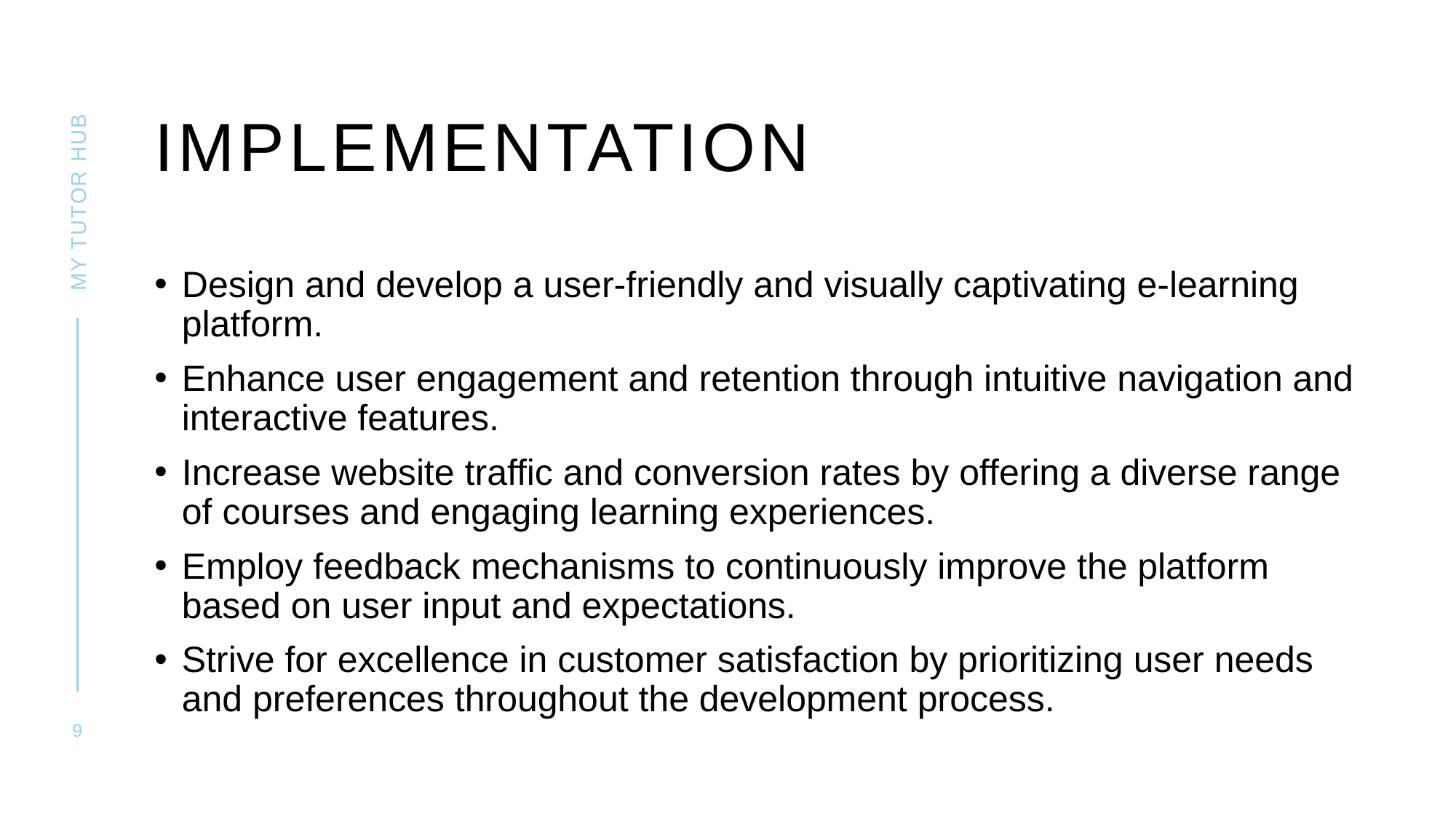

# Implementation
My tutor hub
Design and develop a user-friendly and visually captivating e-learning platform.
Enhance user engagement and retention through intuitive navigation and interactive features.
Increase website traffic and conversion rates by offering a diverse range of courses and engaging learning experiences.
Employ feedback mechanisms to continuously improve the platform based on user input and expectations.
Strive for excellence in customer satisfaction by prioritizing user needs and preferences throughout the development process.
9